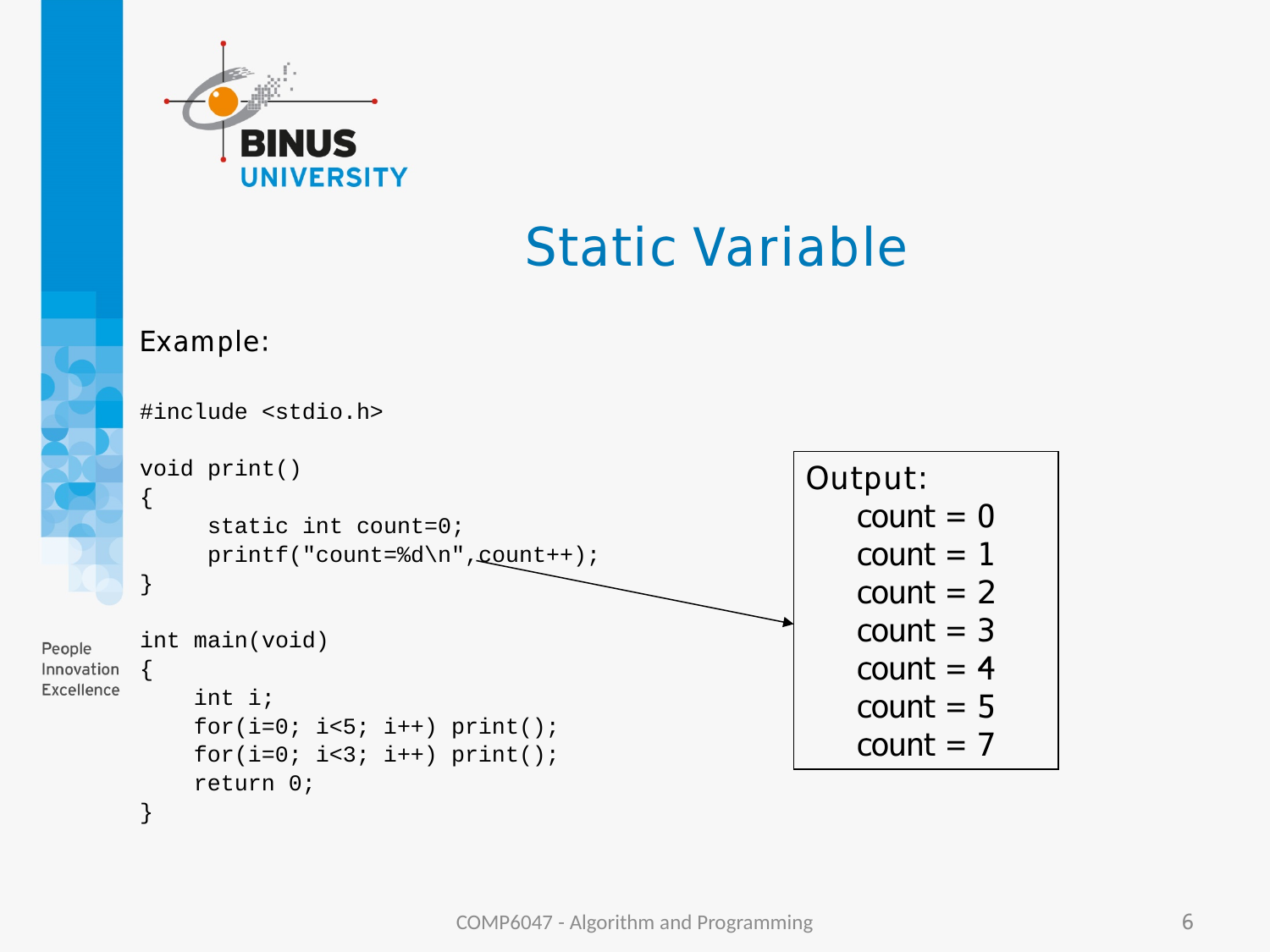

# Static Variable
Example:

#include <stdio.h>

void print()
{
     static int count=0;
     printf("count=%d\n",count++);
}

int main(void)
{
    int i;
    for(i=0; i<5; i++) print();
    for(i=0; i<3; i++) print();
    return 0;
}
Output:
count = 0
count = 1
count = 2
count = 3
count = 4
count = 5
count = 7

COMP6047 - Algorithm and Programming
6